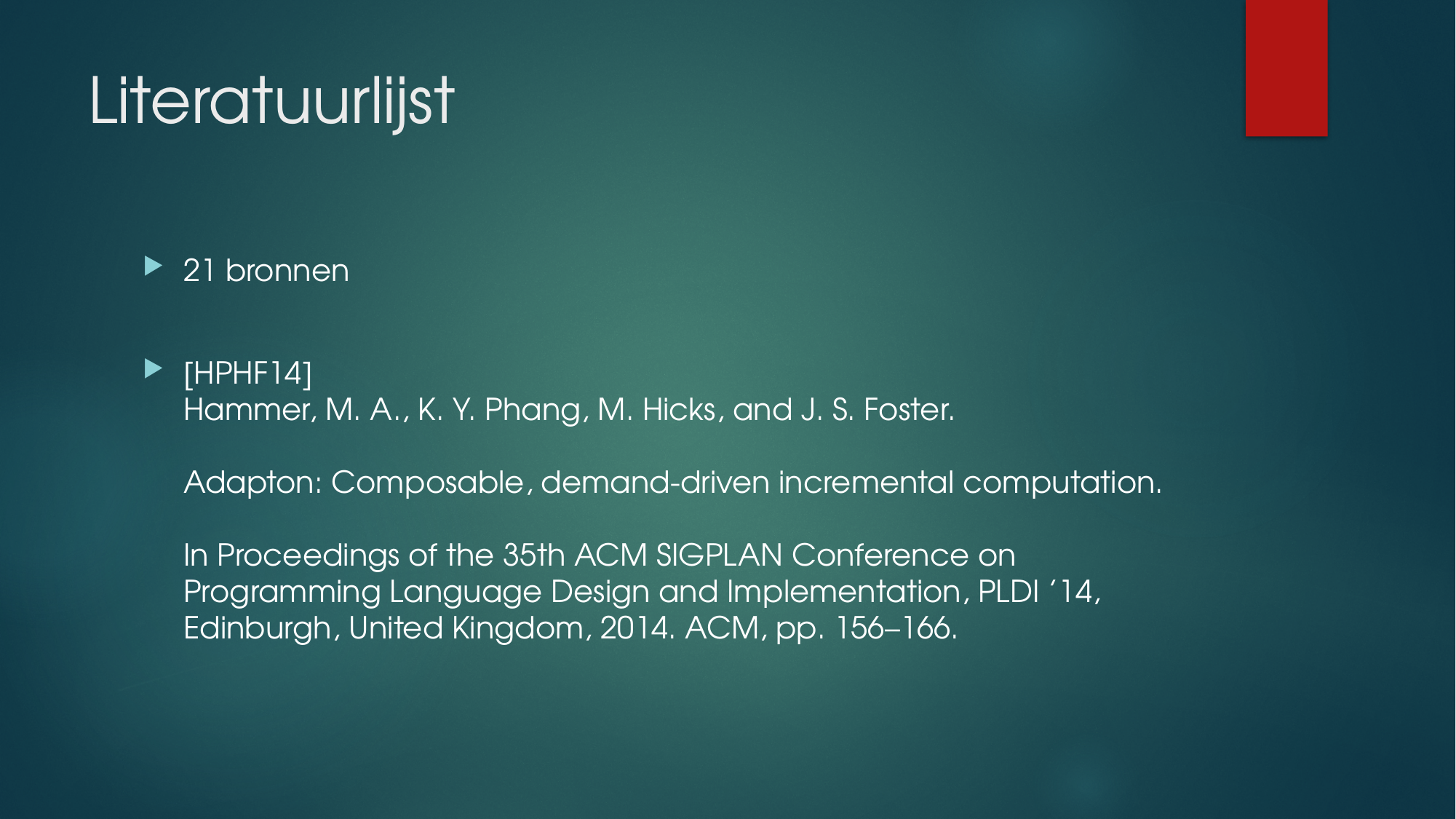

# Literatuurlijst
21 bronnen

[HPHF14]
Hammer, M. A., K. Y. Phang, M. Hicks, and J. S. Foster.
Adapton: Composable, demand-driven incremental computation.
In Proceedings of the 35th ACM SIGPLAN Conference on Programming Language Design and Implementation, PLDI ’14, Edinburgh, United Kingdom, 2014. ACM, pp. 156–166.